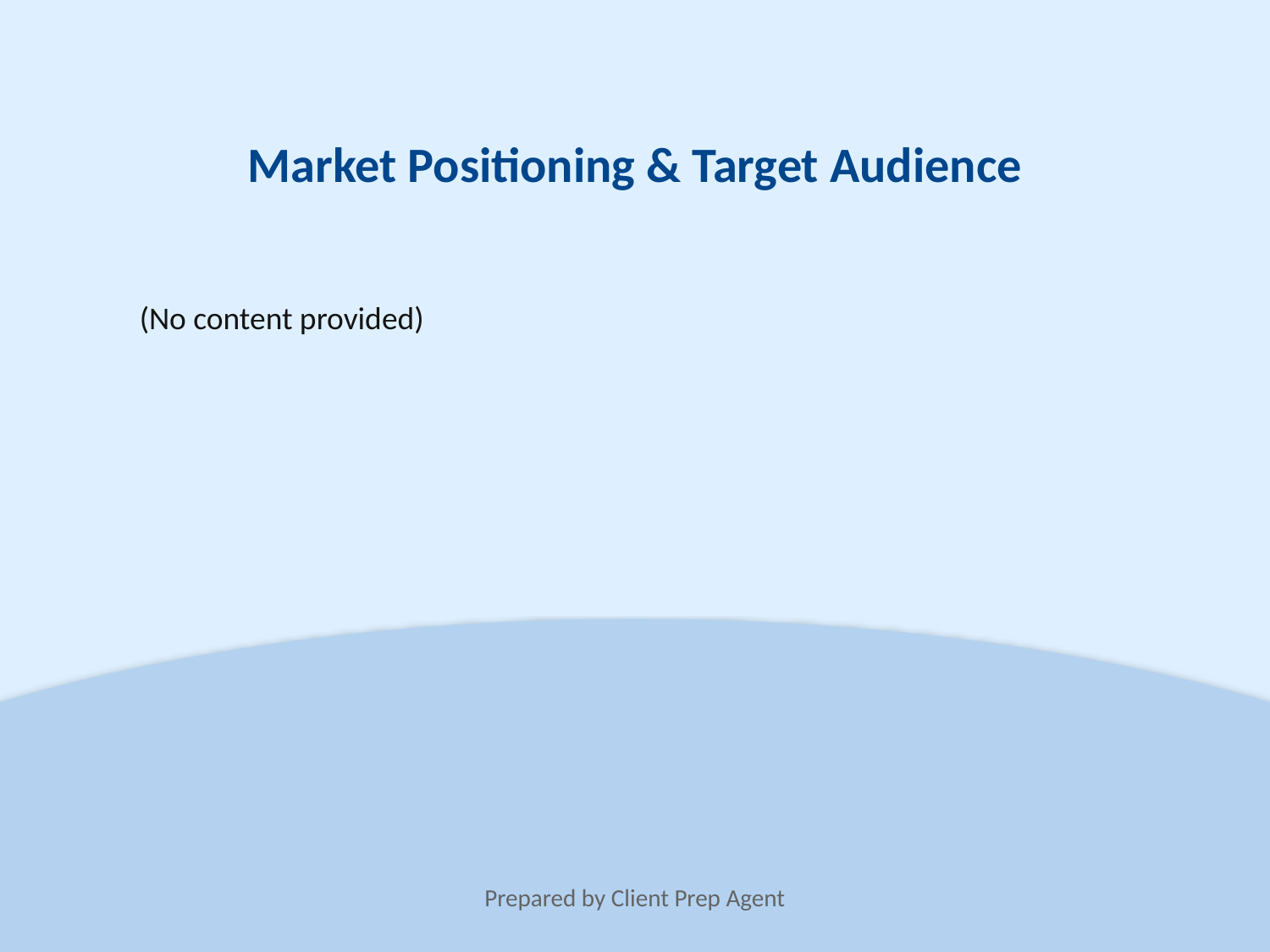

Market Positioning & Target Audience

(No content provided)

Prepared by Client Prep Agent